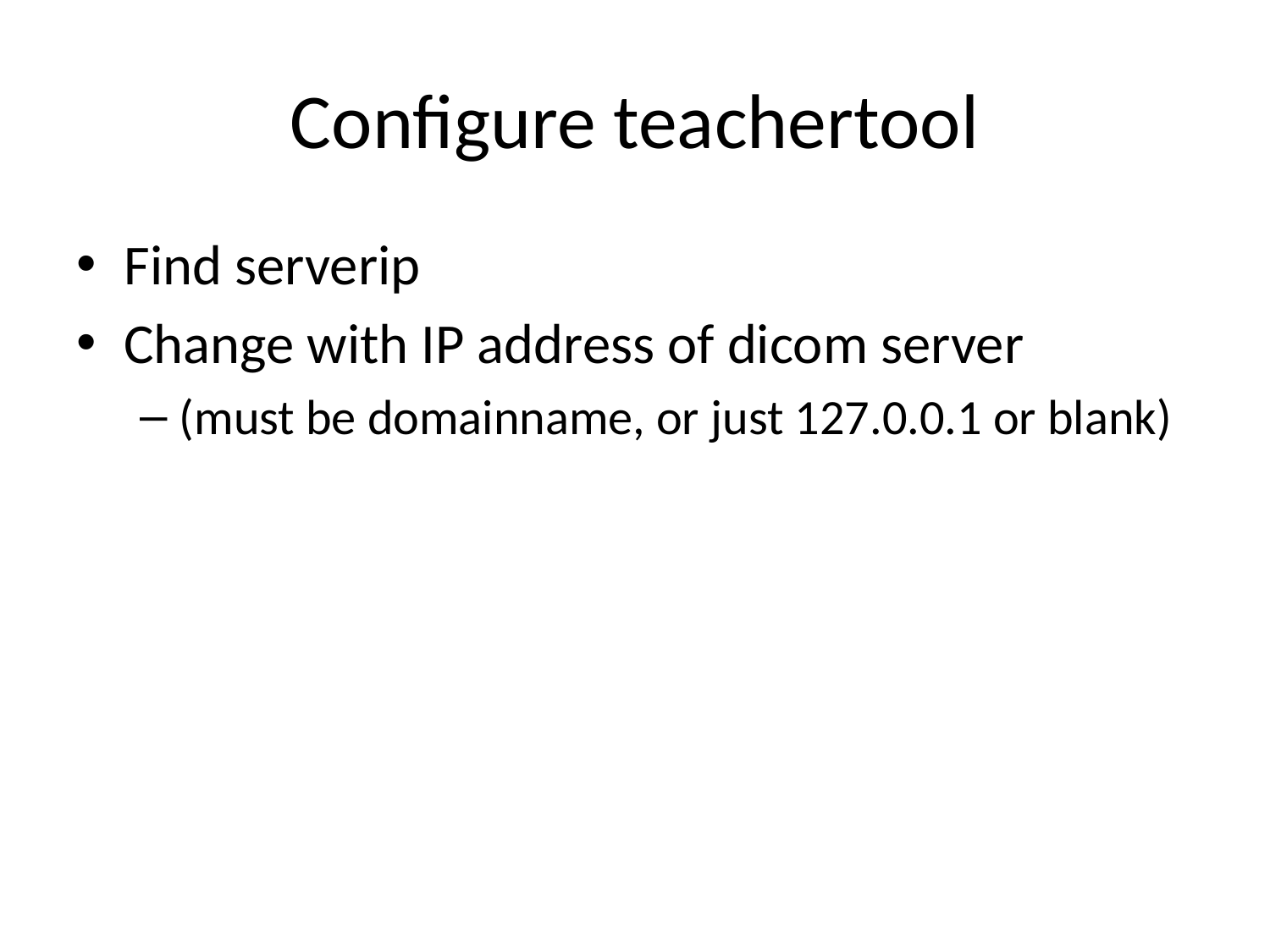

# Configure teachertool
Find serverip
Change with IP address of dicom server
(must be domainname, or just 127.0.0.1 or blank)